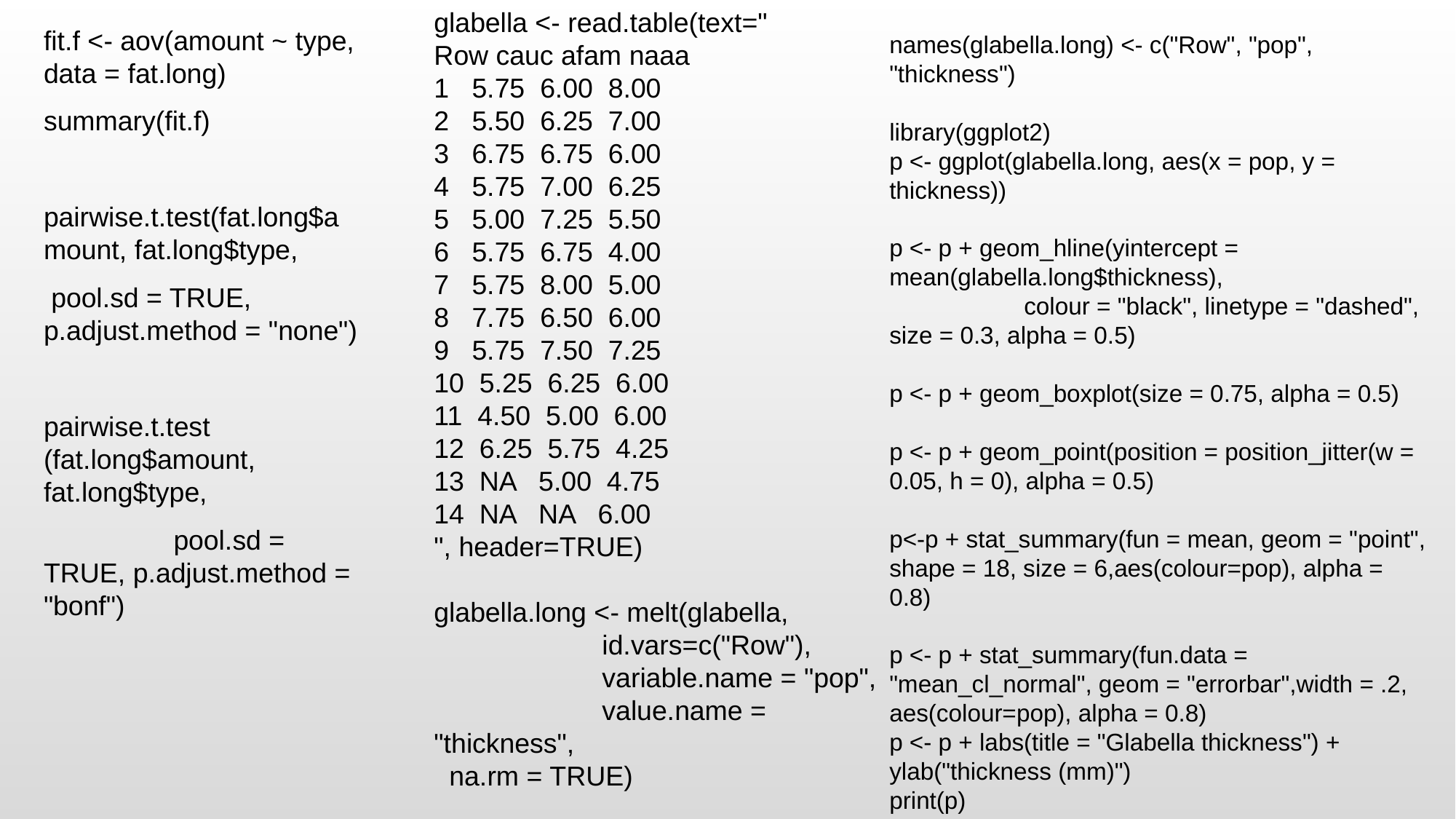

glabella <- read.table(text="
Row cauc afam naaa
1   5.75  6.00  8.00
2   5.50  6.25  7.00
3   6.75  6.75  6.00
4   5.75  7.00  6.25
5   5.00  7.25  5.50
6   5.75  6.75  4.00
7   5.75  8.00  5.00
8   7.75  6.50  6.00
9   5.75  7.50  7.25
10  5.25  6.25  6.00
11  4.50  5.00  6.00
12  6.25  5.75  4.25
13  NA   5.00  4.75
14  NA   NA   6.00
", header=TRUE)

glabella.long <- melt(glabella,
                      id.vars=c("Row"),
                      variable.name = "pop",
                      value.name = "thickness",
  na.rm = TRUE)
fit.f <- aov(amount ~ type, data = fat.long)
summary(fit.f)

pairwise.t.test(fat.long$amount, fat.long$type,
 pool.sd = TRUE, p.adjust.method = "none")

pairwise.t.test (fat.long$amount, fat.long$type,
                 pool.sd = TRUE, p.adjust.method = "bonf")

names(glabella.long) <- c("Row", "pop", "thickness")

library(ggplot2)
p <- ggplot(glabella.long, aes(x = pop, y = thickness))

p <- p + geom_hline(yintercept = mean(glabella.long$thickness),
                    colour = "black", linetype = "dashed", size = 0.3, alpha = 0.5)

p <- p + geom_boxplot(size = 0.75, alpha = 0.5)

p <- p + geom_point(position = position_jitter(w = 0.05, h = 0), alpha = 0.5)

p<-p + stat_summary(fun = mean, geom = "point", shape = 18, size = 6,aes(colour=pop), alpha = 0.8)

p <- p + stat_summary(fun.data = "mean_cl_normal", geom = "errorbar",width = .2, aes(colour=pop), alpha = 0.8)
p <- p + labs(title = "Glabella thickness") + ylab("thickness (mm)")
print(p)